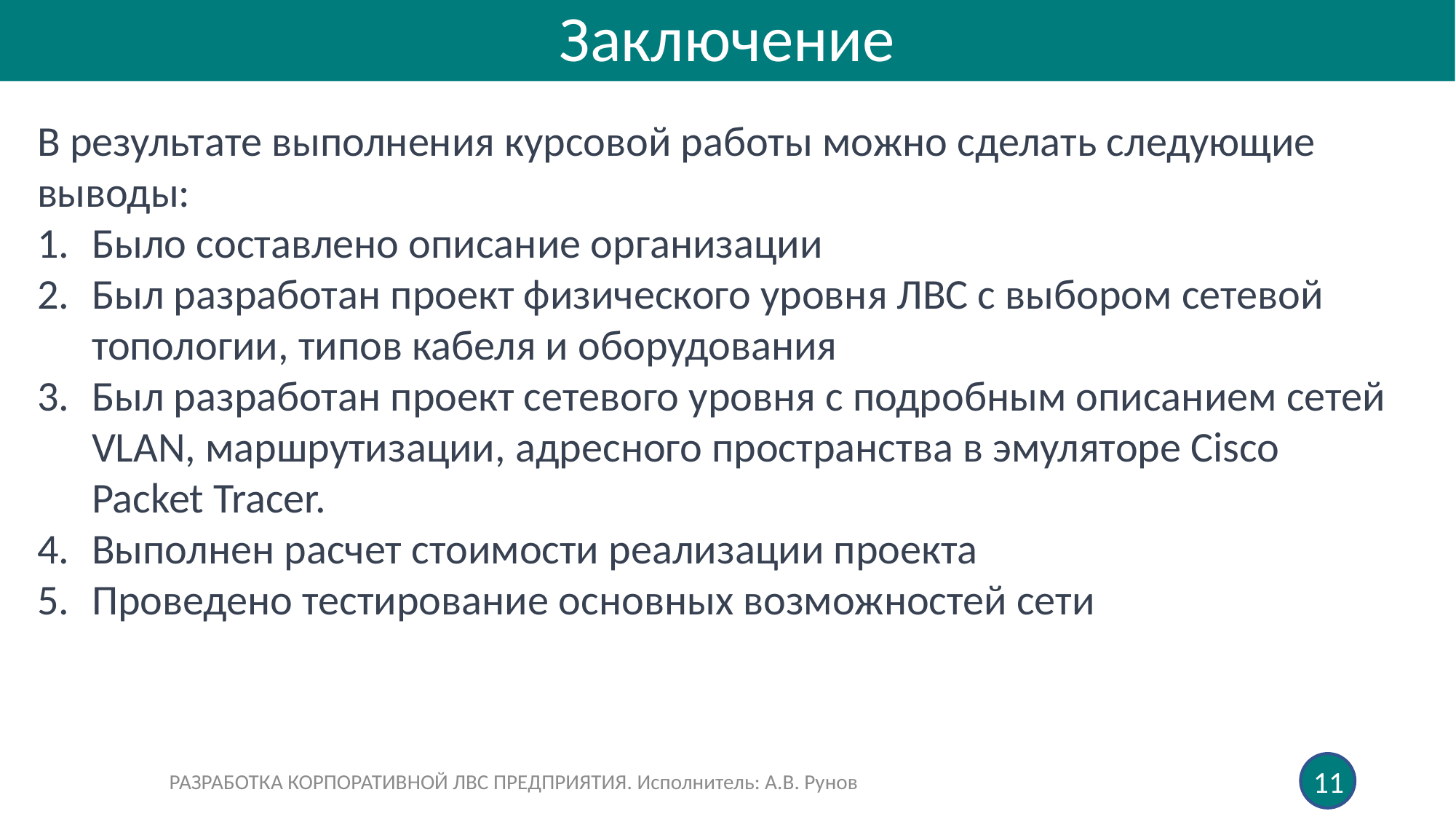

Заключение
В результате выполнения курсовой работы можно сделать следующие выводы:
Было составлено описание организации
Был разработан проект физического уровня ЛВС с выбором сетевой топологии, типов кабеля и оборудования
Был разработан проект сетевого уровня с подробным описанием сетей VLAN, маршрутизации, адресного пространства в эмуляторе Cisco Packet Tracer.
Выполнен расчет стоимости реализации проекта
Проведено тестирование основных возможностей сети

РАЗРАБОТКА КОРПОРАТИВНОЙ ЛВС ПРЕДПРИЯТИЯ. Исполнитель: А.В. Рунов
11